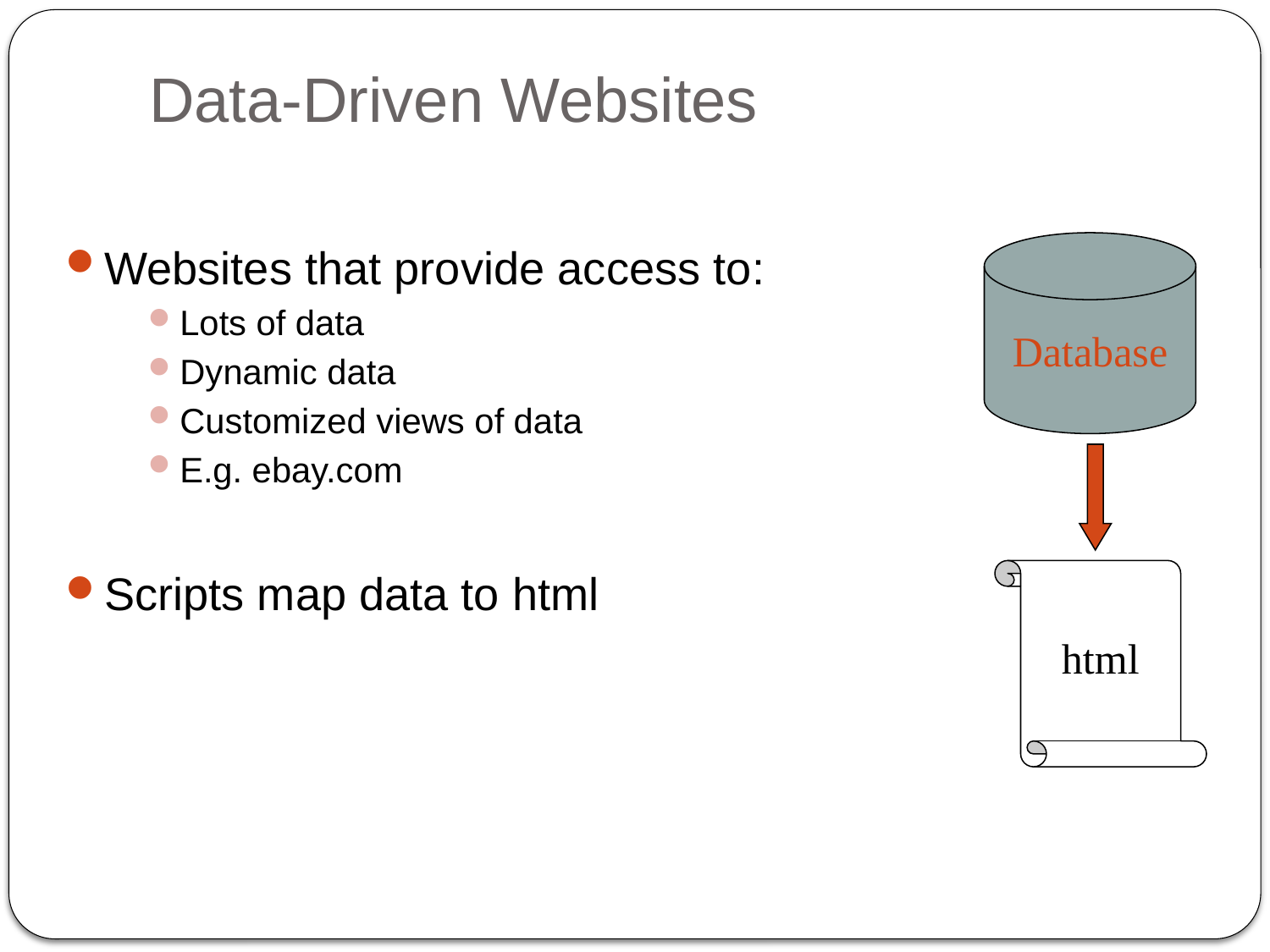

# Data-Driven Websites
Websites that provide access to:
Lots of data
Dynamic data
Customized views of data
E.g. ebay.com

Scripts map data to html

Database

html